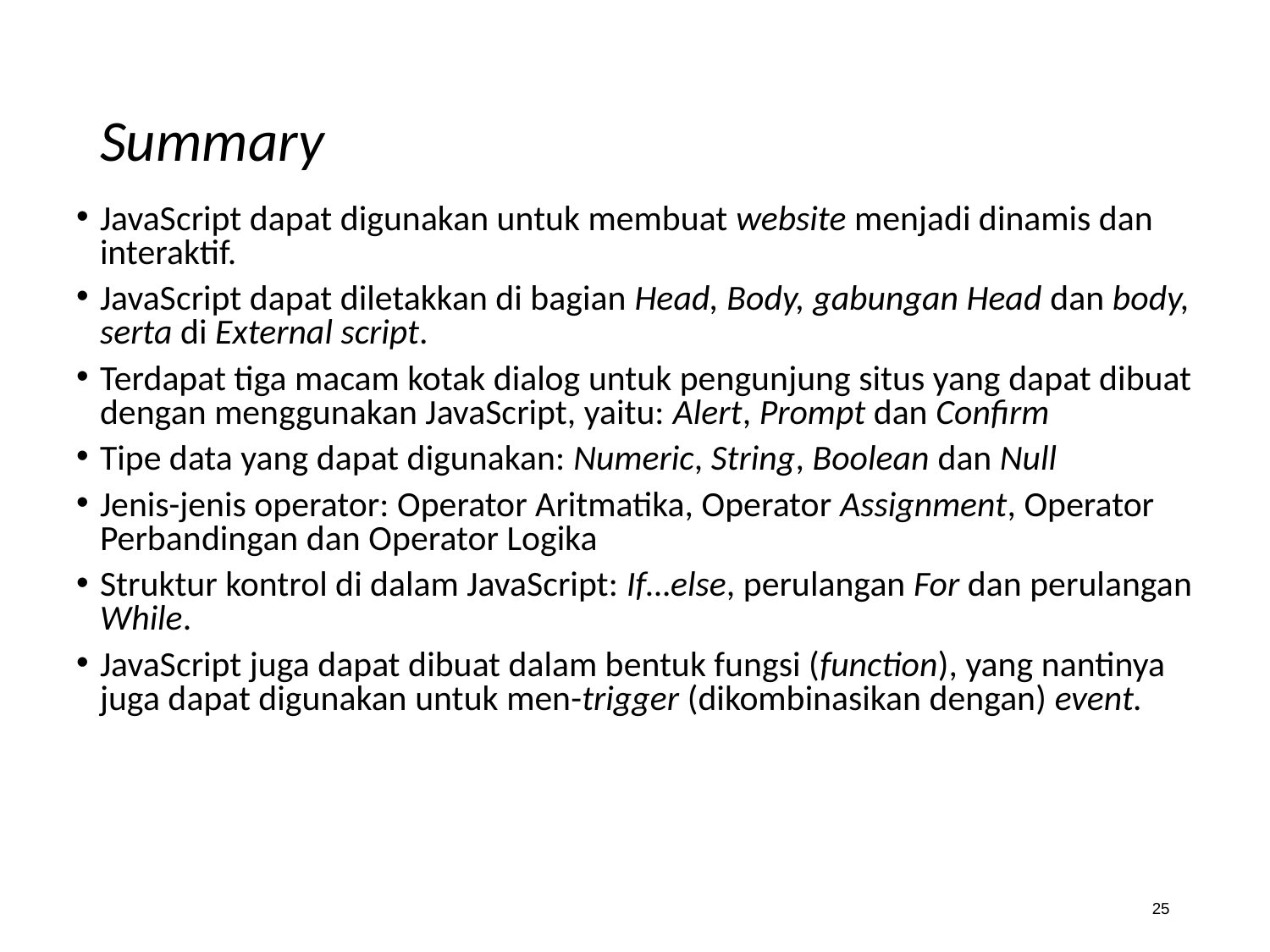

# Summary
JavaScript dapat digunakan untuk membuat website menjadi dinamis dan interaktif.
JavaScript dapat diletakkan di bagian Head, Body, gabungan Head dan body, serta di External script.
Terdapat tiga macam kotak dialog untuk pengunjung situs yang dapat dibuat dengan menggunakan JavaScript, yaitu: Alert, Prompt dan Confirm
Tipe data yang dapat digunakan: Numeric, String, Boolean dan Null
Jenis-jenis operator: Operator Aritmatika, Operator Assignment, Operator Perbandingan dan Operator Logika
Struktur kontrol di dalam JavaScript: If…else, perulangan For dan perulangan While.
JavaScript juga dapat dibuat dalam bentuk fungsi (function), yang nantinya juga dapat digunakan untuk men-trigger (dikombinasikan dengan) event.
25